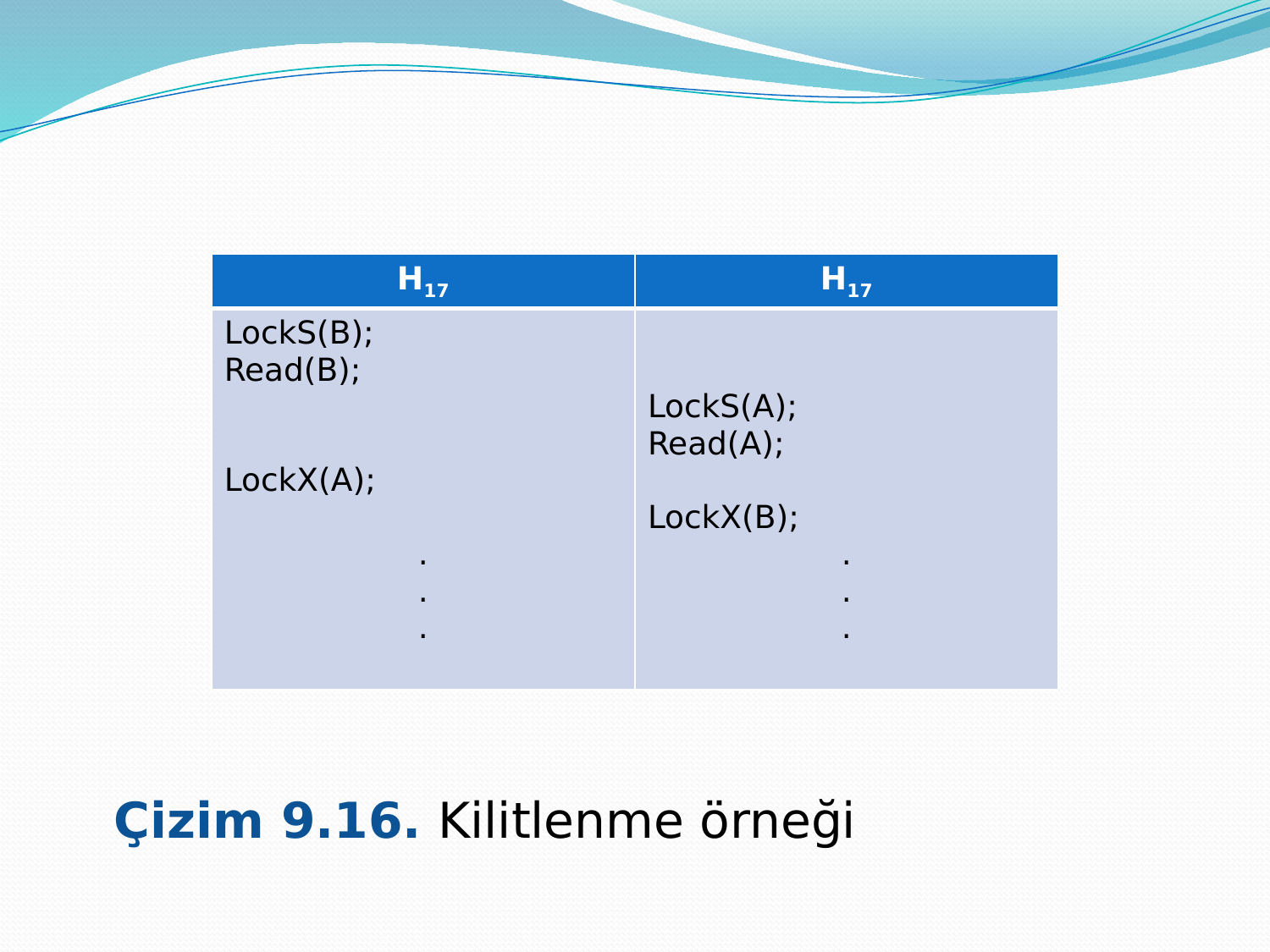

#
| H17 | H17 |
| --- | --- |
| LockS(B); Read(B); LockX(A); . . . | LockS(A); Read(A); LockX(B); . . . |

	Çizim 9.16. Kilitlenme örneği